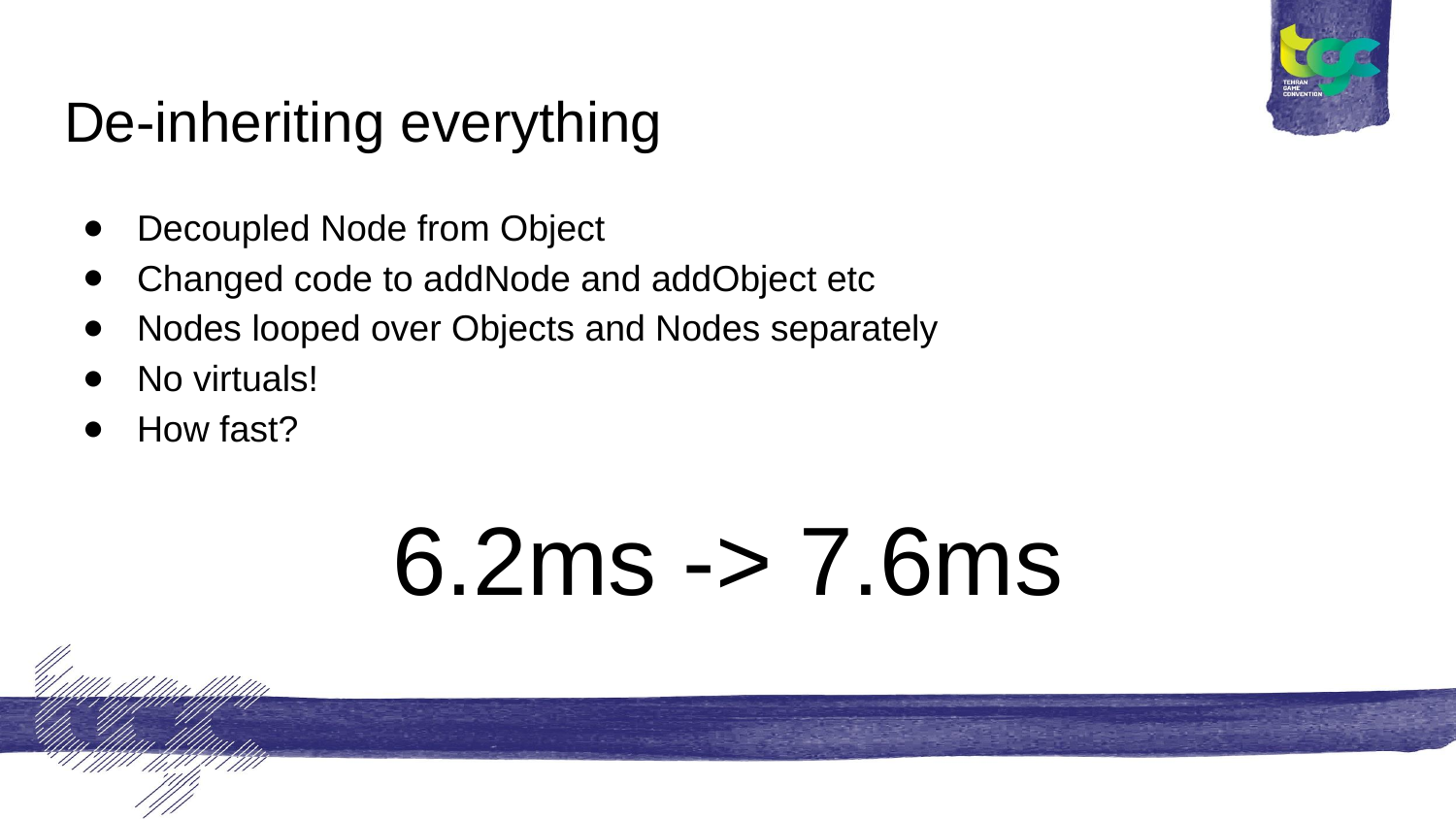

# De-inheriting everything
Decoupled Node from Object
Changed code to addNode and addObject etc
Nodes looped over Objects and Nodes separately
No virtuals!
How fast?
6.2ms -> 7.6ms